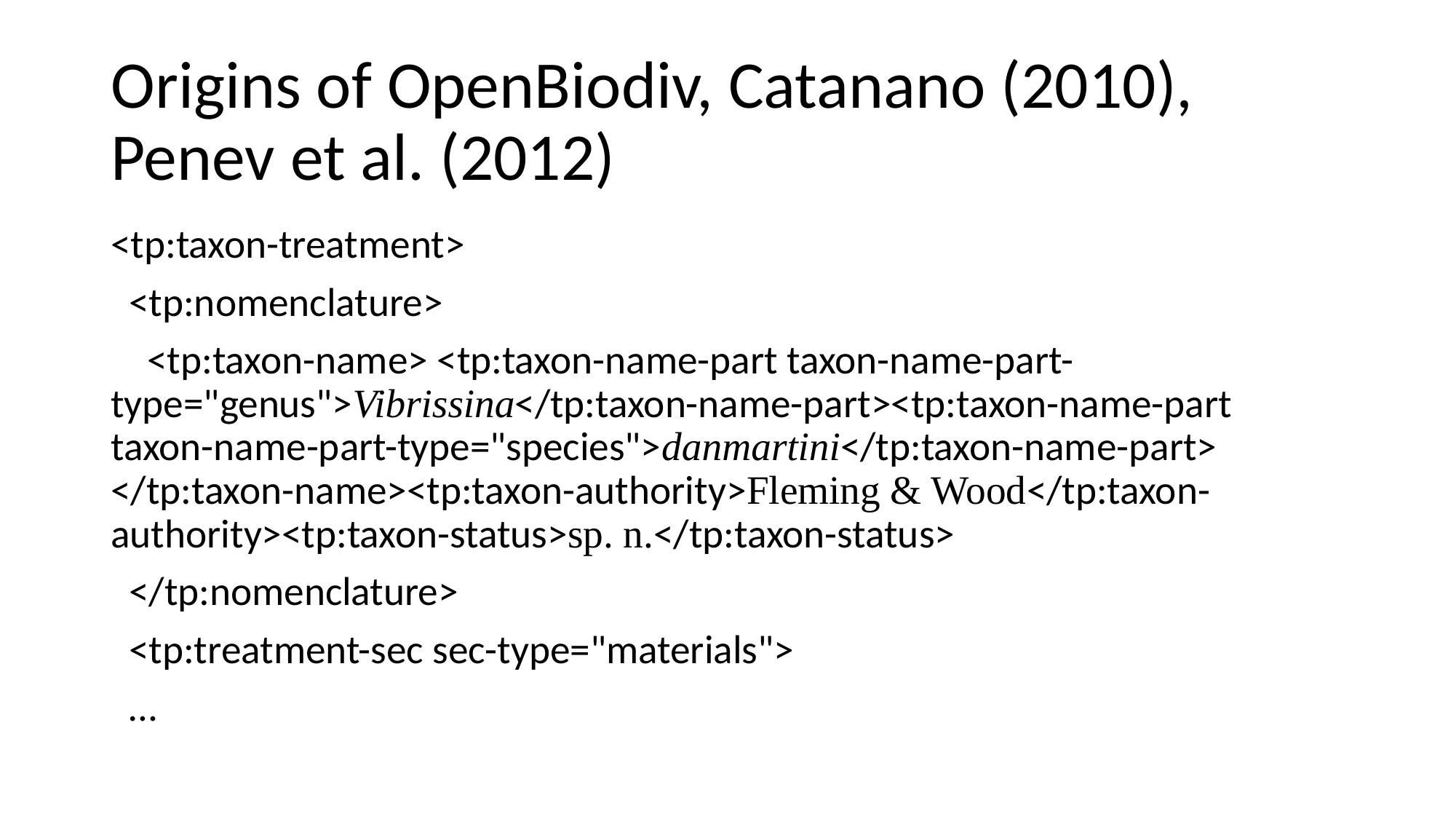

# Origins of OpenBiodiv, Catanano (2010), Penev et al. (2012)
<tp:taxon-treatment>
  <tp:nomenclature>
    <tp:taxon-name> <tp:taxon-name-part taxon-name-part-type="genus">Vibrissina</tp:taxon-name-part><tp:taxon-name-part taxon-name-part-type="species">danmartini</tp:taxon-name-part>  </tp:taxon-name><tp:taxon-authority>Fleming & Wood</tp:taxon-authority><tp:taxon-status>sp. n.</tp:taxon-status>
  </tp:nomenclature>
  <tp:treatment-sec sec-type="materials">
  …